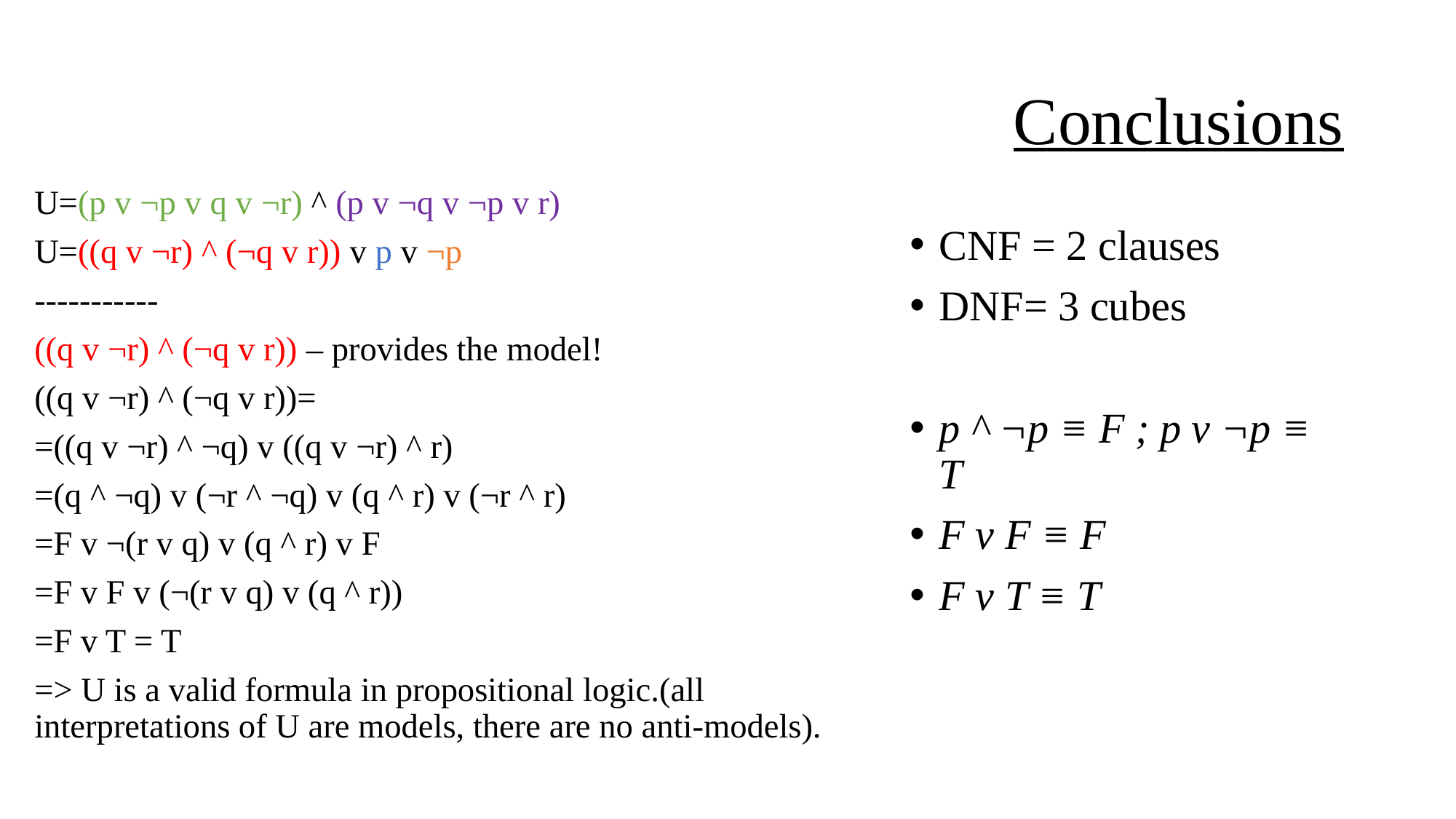

# Conclusions
U=(p v ¬p v q v ¬r) ^ (p v ¬q v ¬p v r)
U=((q v ¬r) ^ (¬q v r)) v p v ¬p
-----------
((q v ¬r) ^ (¬q v r)) – provides the model!
((q v ¬r) ^ (¬q v r))=
=((q v ¬r) ^ ¬q) v ((q v ¬r) ^ r)
=(q ^ ¬q) v (¬r ^ ¬q) v (q ^ r) v (¬r ^ r)
=F v ¬(r v q) v (q ^ r) v F
=F v F v (¬(r v q) v (q ^ r))
=F v T = T
=> U is a valid formula in propositional logic.(all  interpretations of U are models, there are no anti-models).

CNF = 2 clauses
DNF= 3 cubes

p ^ ¬p ≡ F ; p v ¬p ≡ T
F v F ≡ F
F v T ≡ T